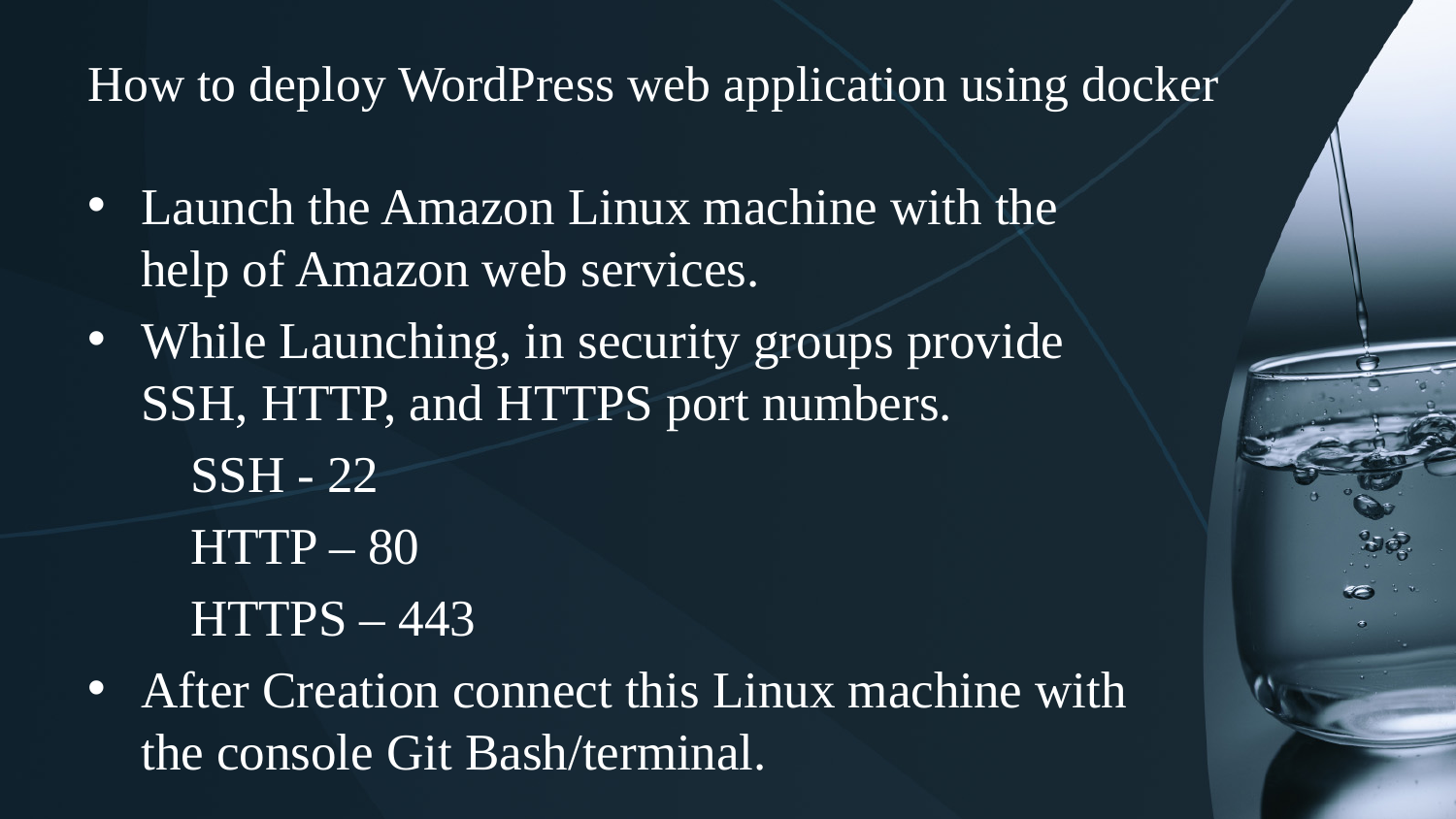

# How to deploy WordPress web application using docker
Launch the Amazon Linux machine with the help of Amazon web services.
While Launching, in security groups provide SSH, HTTP, and HTTPS port numbers.
        SSH - 22
        HTTP – 80
        HTTPS – 443
After Creation connect this Linux machine with the console Git Bash/terminal.